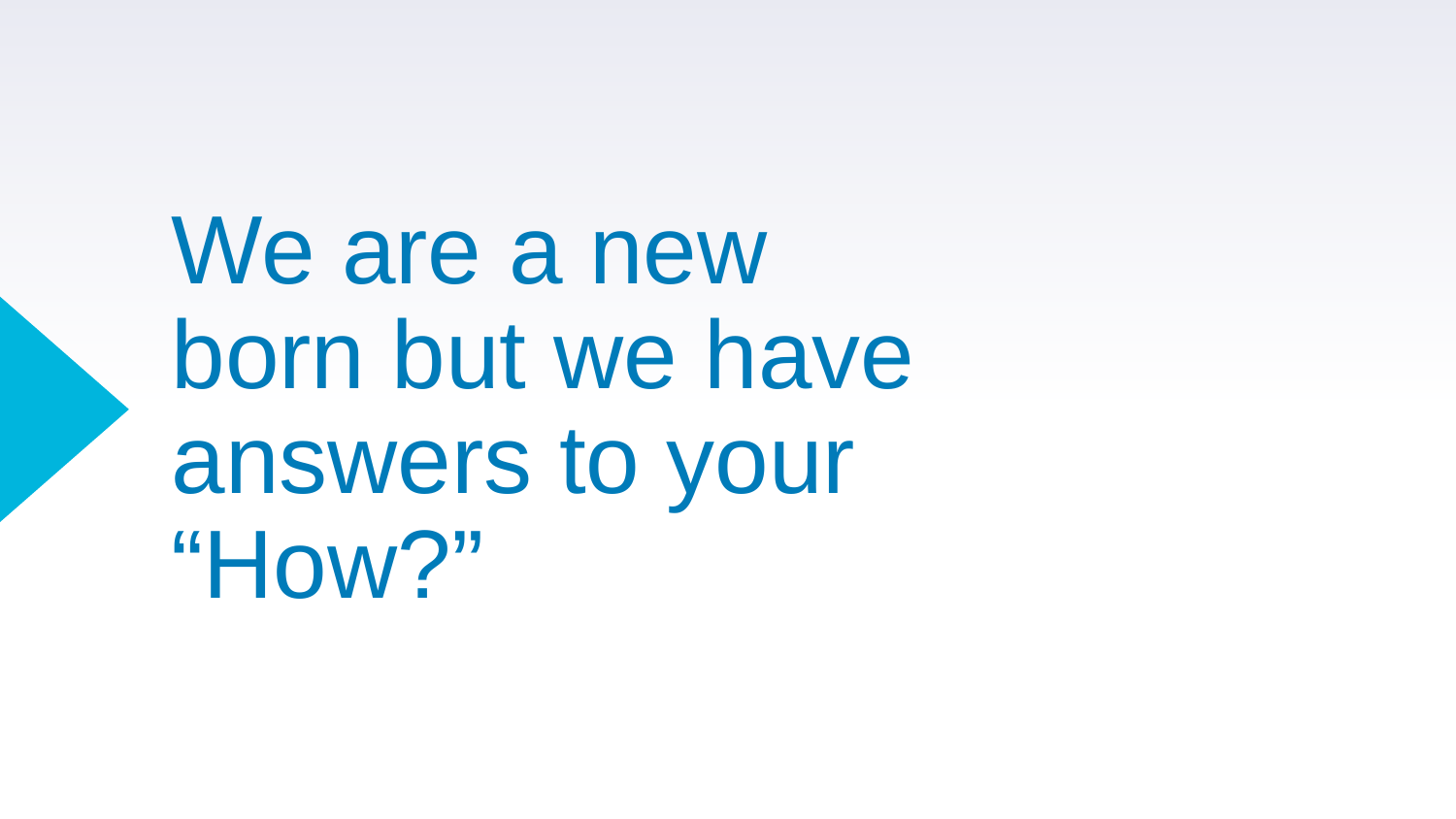

# We are a new born but we have answers to your “How?”